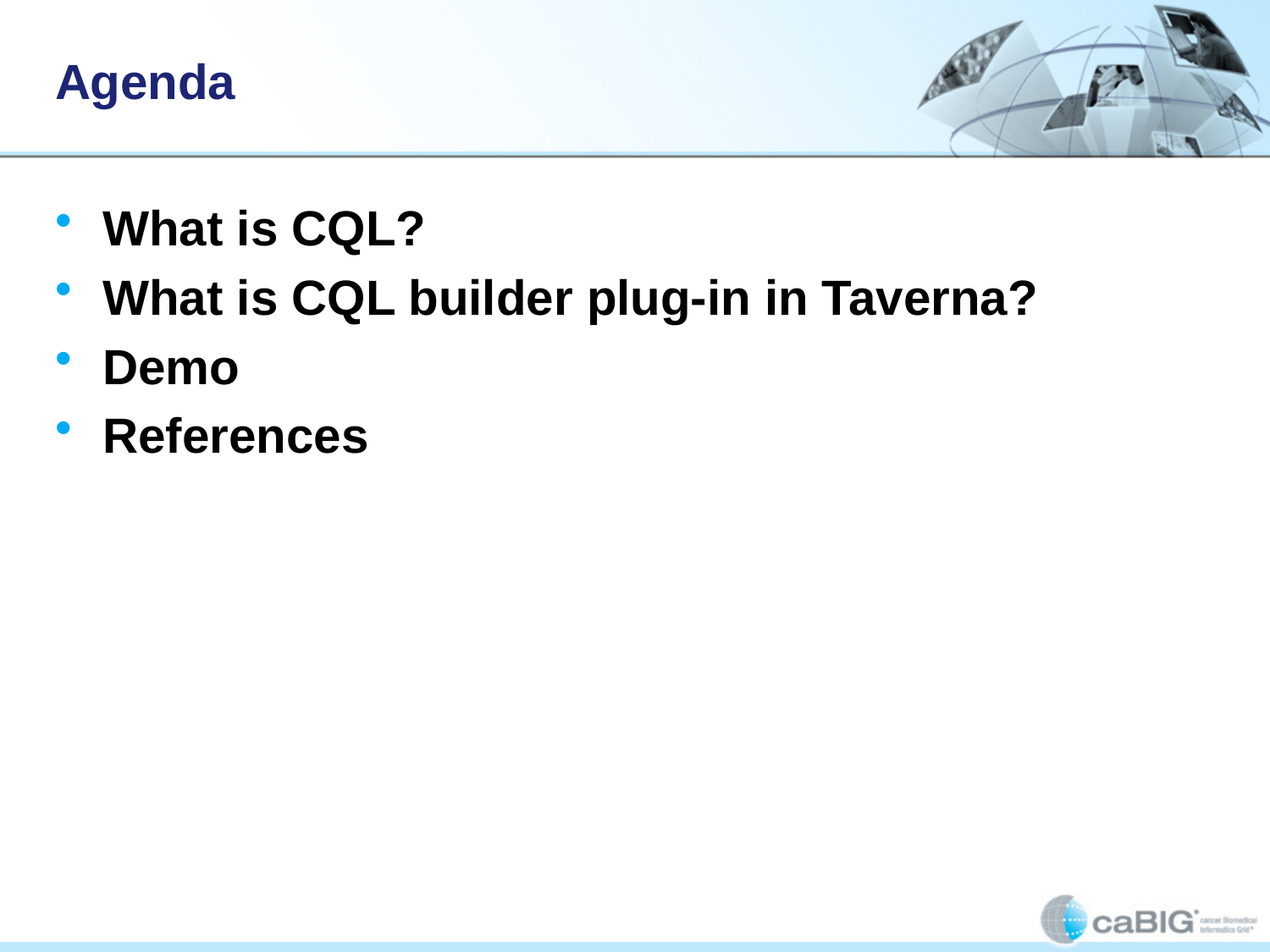

# Agenda
What is CQL?
What is CQL builder plug-in in Taverna?
Demo
References